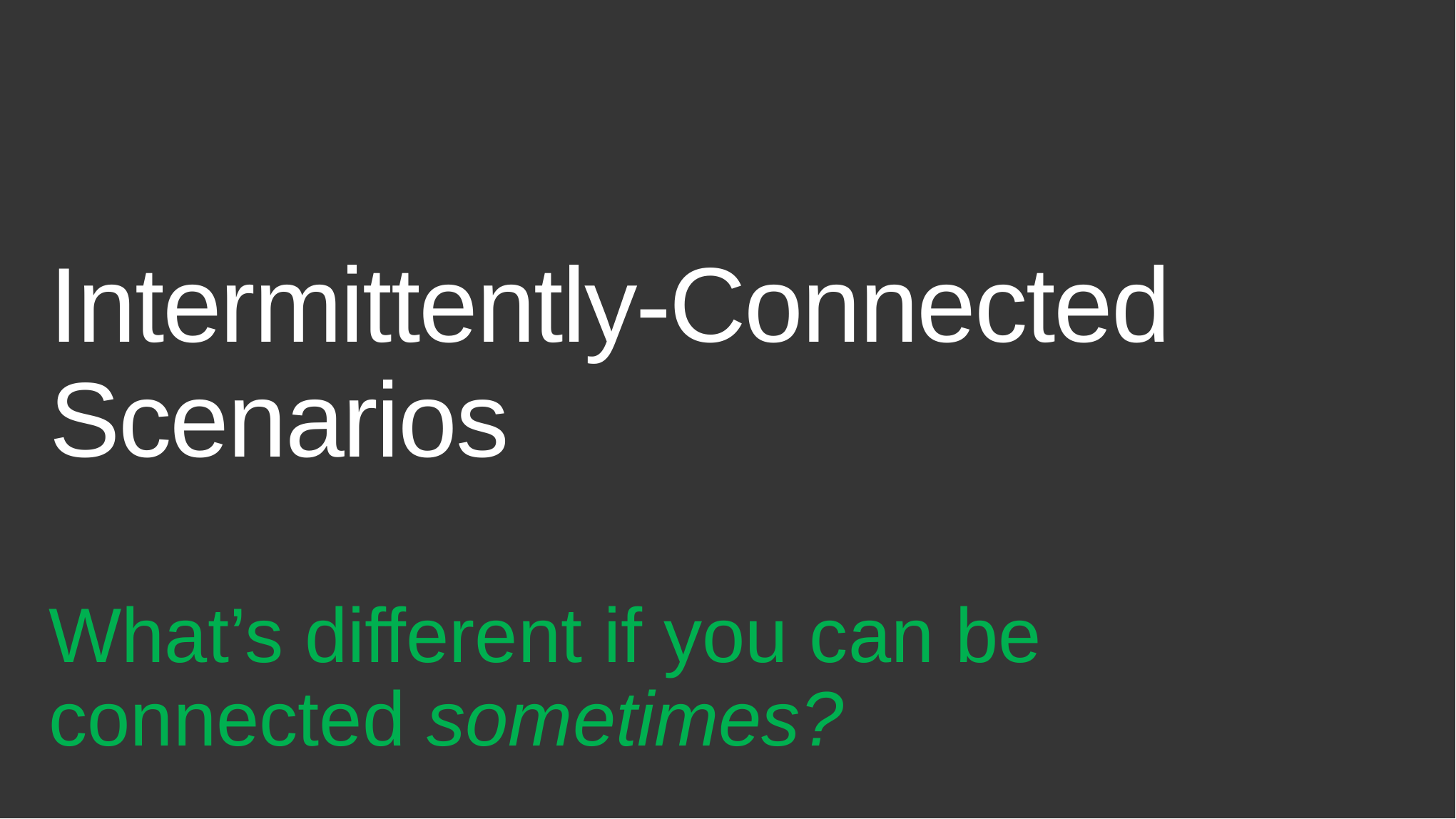

Intermittently-Connected Scenarios
What’s different if you can be connected sometimes?